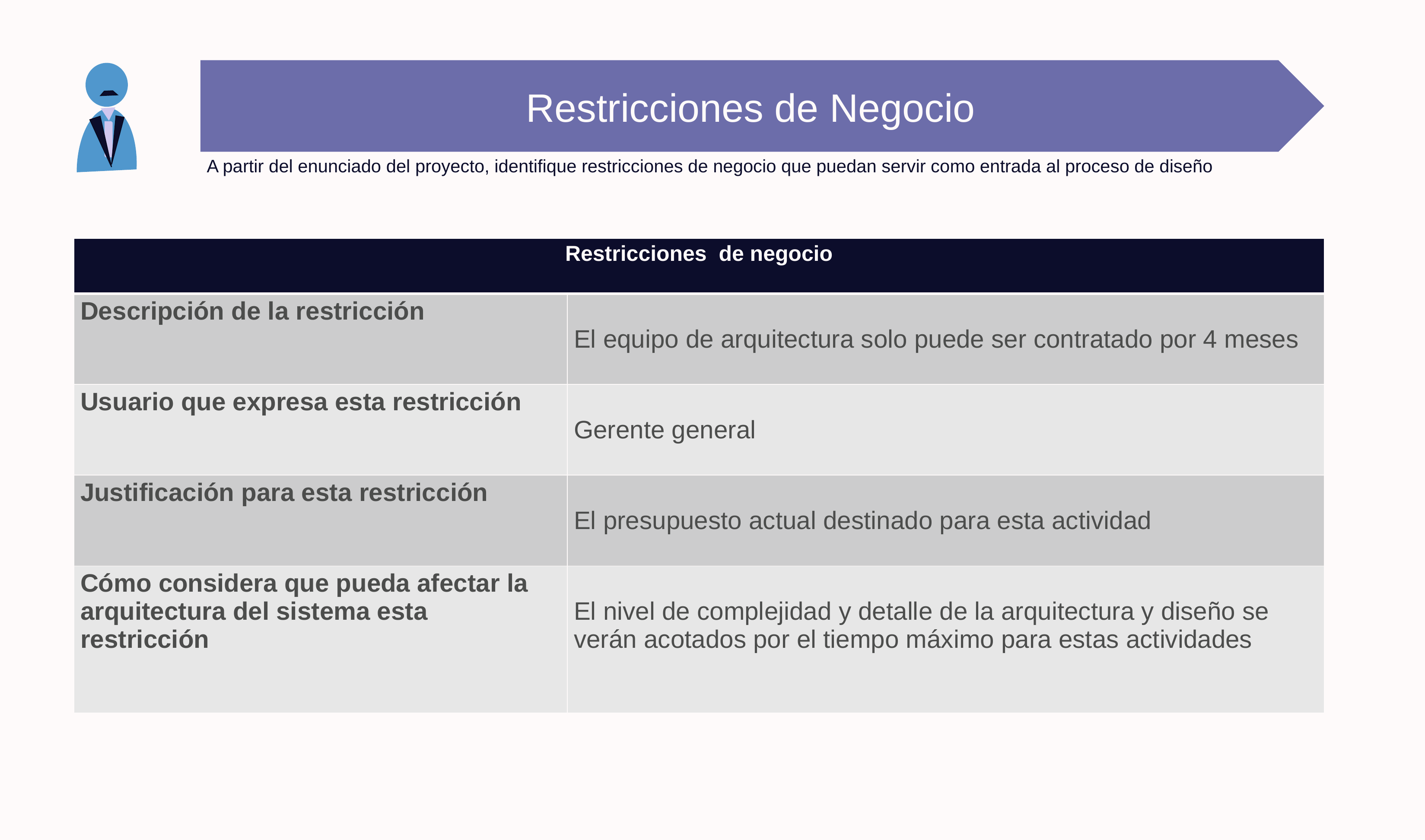

Restricciones de Negocio

A partir del enunciado del proyecto, identifique restricciones de negocio que puedan servir como entrada al proceso de diseño
| Restricciones de negocio |  |
| --- | --- |
| Descripción de la restricción | El equipo de arquitectura solo puede ser contratado por 4 meses |
| Usuario que expresa esta restricción | Gerente general |
| Justificación para esta restricción | El presupuesto actual destinado para esta actividad |
| Cómo considera que pueda afectar la arquitectura del sistema esta restricción | El nivel de complejidad y detalle de la arquitectura y diseño se verán acotados por el tiempo máximo para estas actividades |